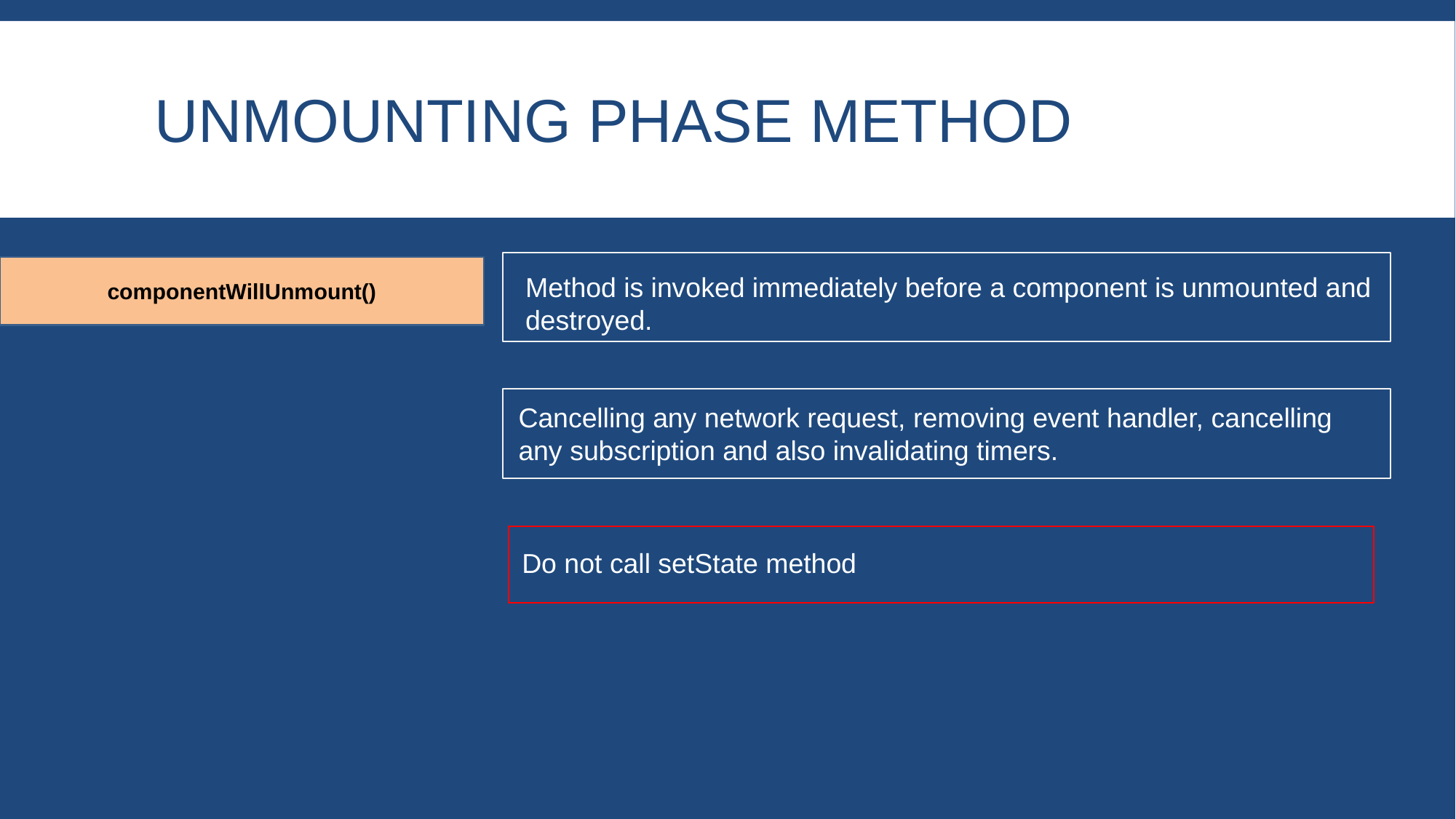

# Unmounting phase method

componentWillUnmount()
Method is invoked immediately before a component is unmounted and destroyed.

Cancelling any network request, removing event handler, cancelling any subscription and also invalidating timers.

Do not call setState method